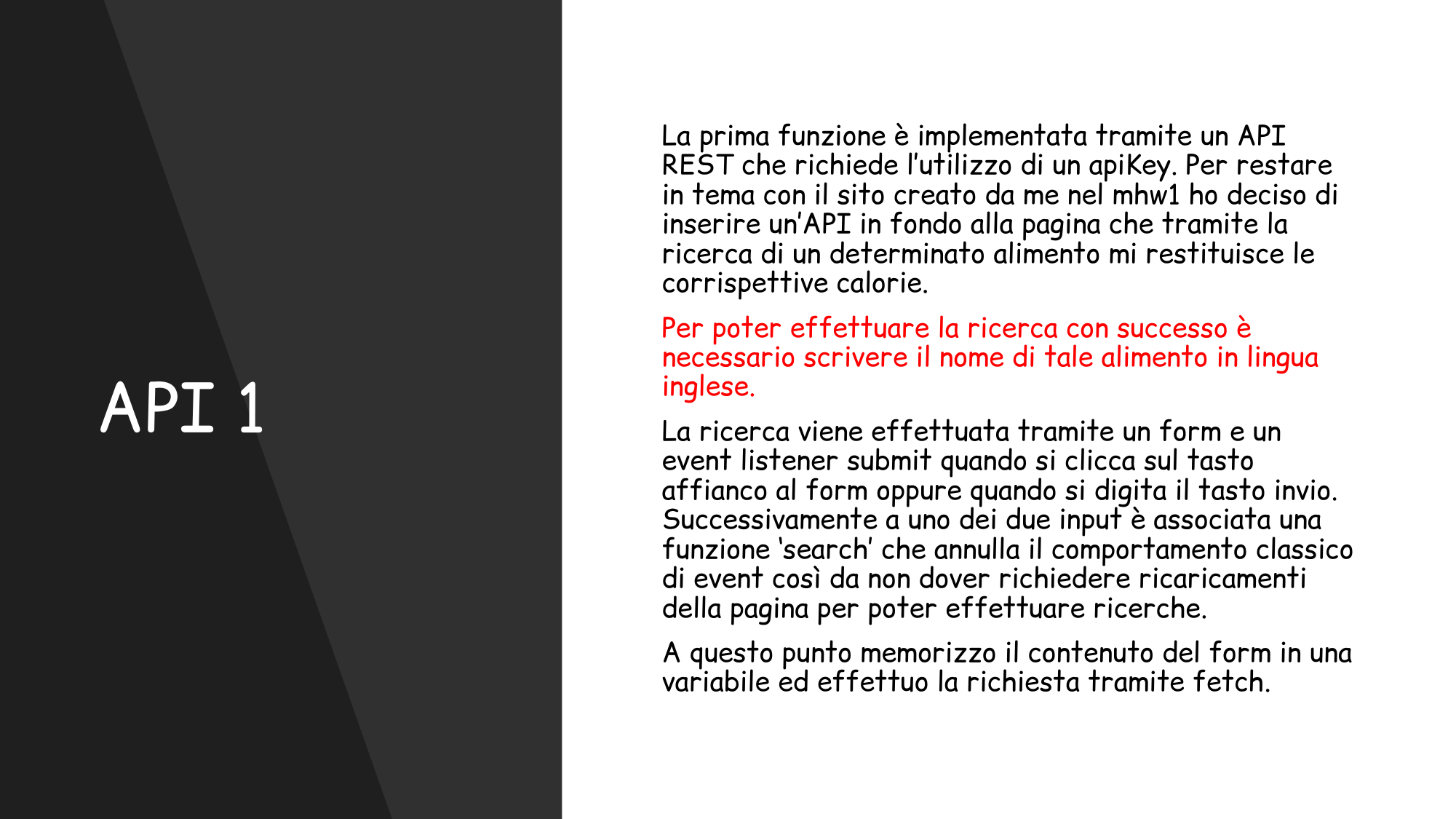

# API 1
La prima funzione è implementata tramite un API REST che richiede l’utilizzo di un apiKey. Per restare in tema con il sito creato da me nel mhw1 ho deciso di inserire un’API in fondo alla pagina che tramite la ricerca di un determinato alimento mi restituisce le corrispettive calorie.
Per poter effettuare la ricerca con successo è necessario scrivere il nome di tale alimento in lingua inglese.
La ricerca viene effettuata tramite un form e un event listener submit quando si clicca sul tasto affianco al form oppure quando si digita il tasto invio. Successivamente a uno dei due input è associata una funzione ‘search’ che annulla il comportamento classico di event così da non dover richiedere ricaricamenti della pagina per poter effettuare ricerche.
A questo punto memorizzo il contenuto del form in una variabile ed effettuo la richiesta tramite fetch.